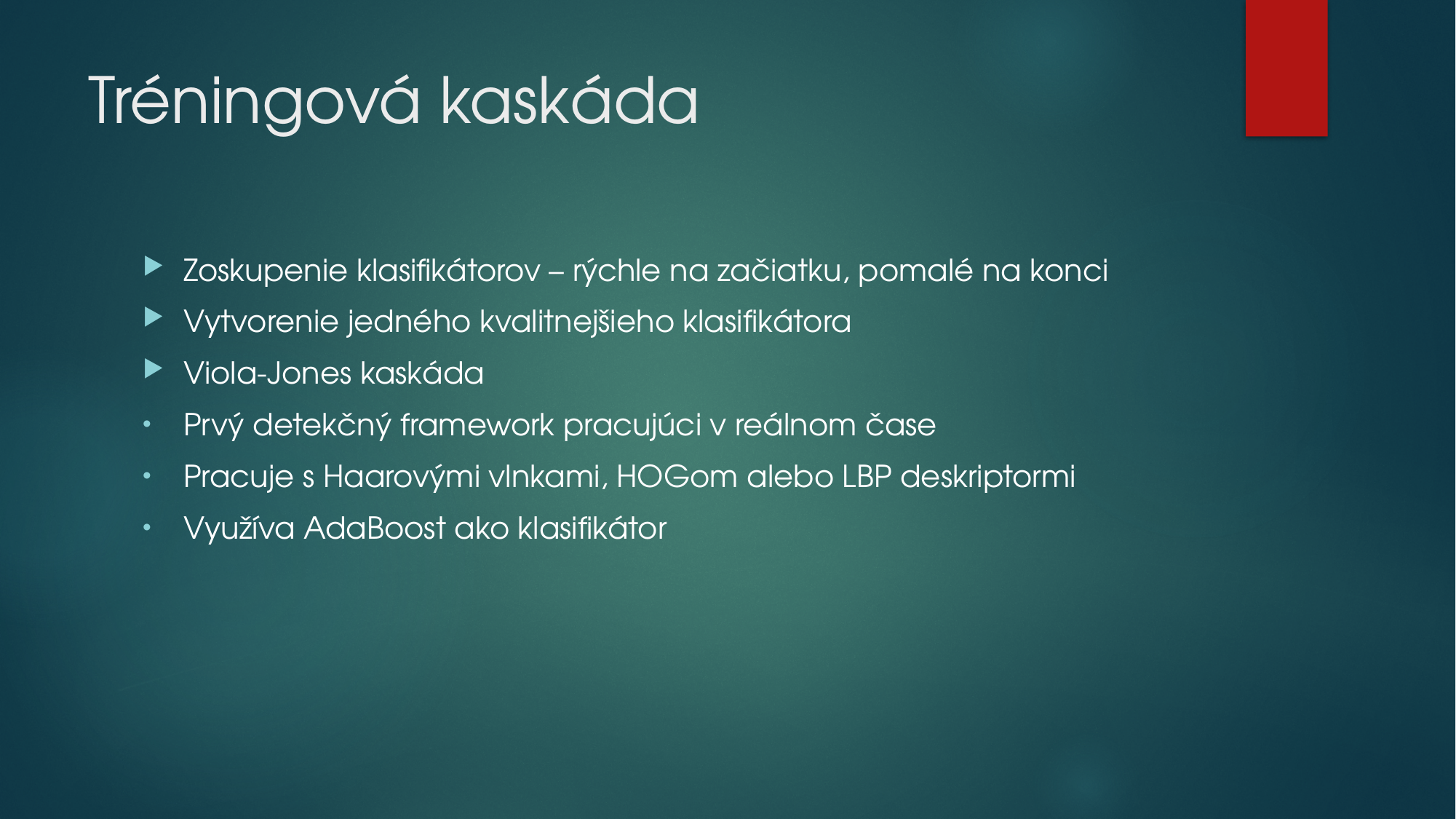

# Tréningová kaskáda
Zoskupenie klasifikátorov – rýchle na začiatku, pomalé na konci
Vytvorenie jedného kvalitnejšieho klasifikátora
Viola-Jones kaskáda
Prvý detekčný framework pracujúci v reálnom čase
Pracuje s Haarovými vlnkami, HOGom alebo LBP deskriptormi
Využíva AdaBoost ako klasifikátor